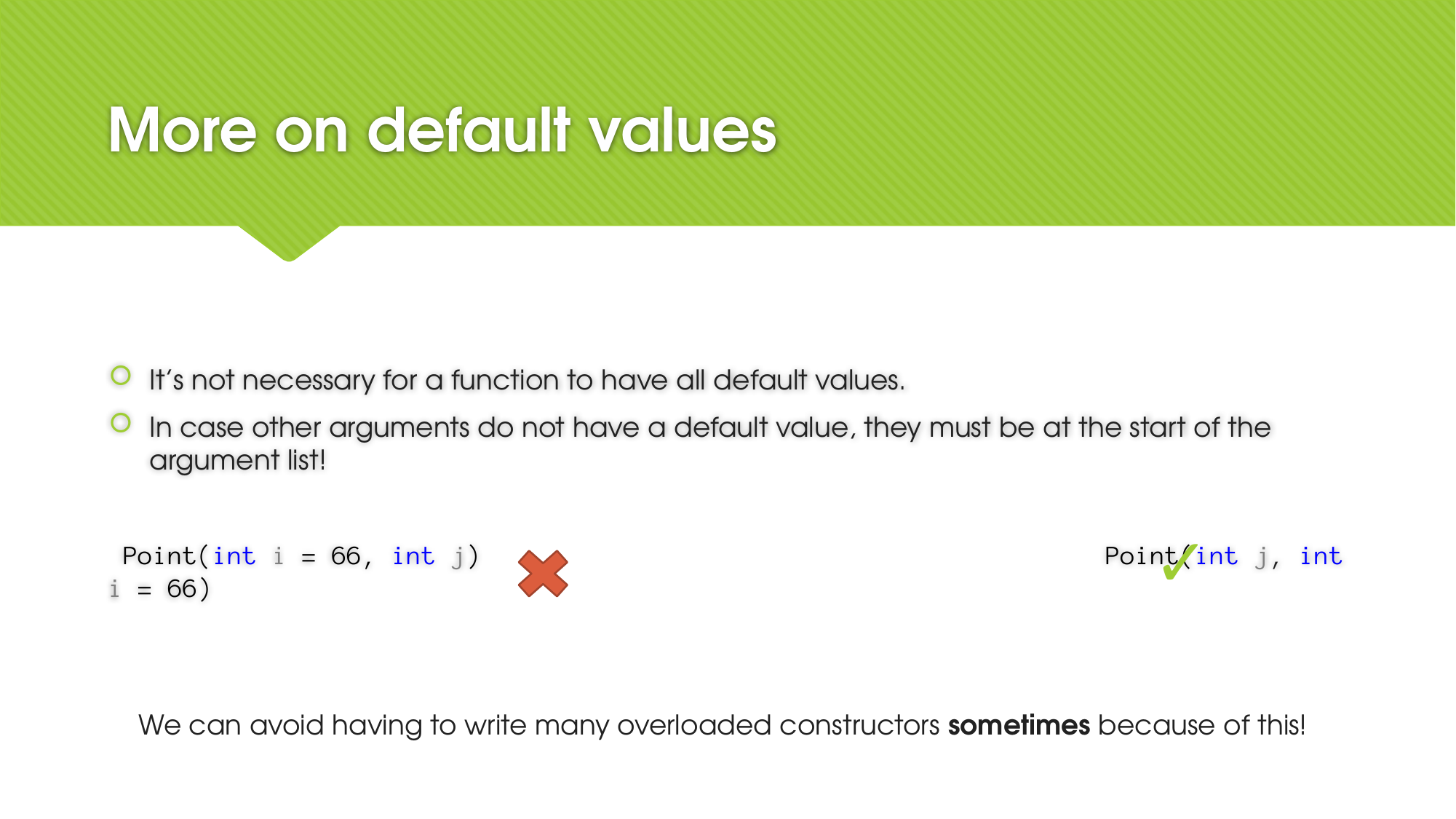

# More on default values
It’s not necessary for a function to have all default values.
In case other arguments do not have a default value, they must be at the start of the argument list!

 Point(int i = 66, int j)						 Point(int j, int i = 66)
✓

We can avoid having to write many overloaded constructors sometimes because of this!